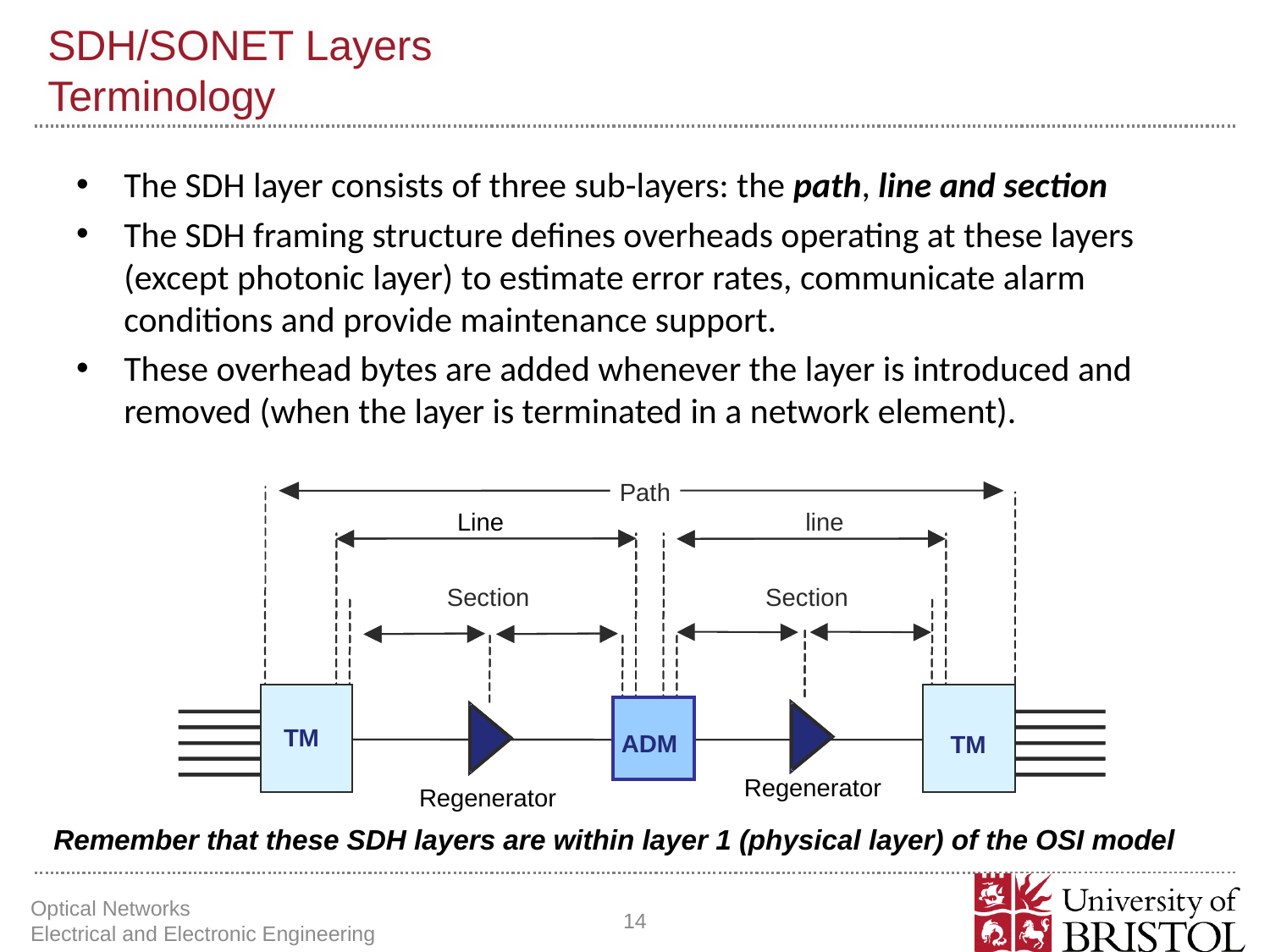

# SDH/SONET Layers Terminology
The SDH layer consists of three sub-layers: the path, line and section
The SDH framing structure defines overheads operating at these layers (except photonic layer) to estimate error rates, communicate alarm conditions and provide maintenance support.
These overhead bytes are added whenever the layer is introduced and removed (when the layer is terminated in a network element).

Path

Line
line

Section
Section

PTE

PTE

ADM

TM
ADM
ADM
TM

PTE
PTE

Regenerator

Regenerator
Remember that these SDH layers are within layer 1 (physical layer) of the OSI model
Optical Networks                                                 Electrical and Electronic Engineering
14